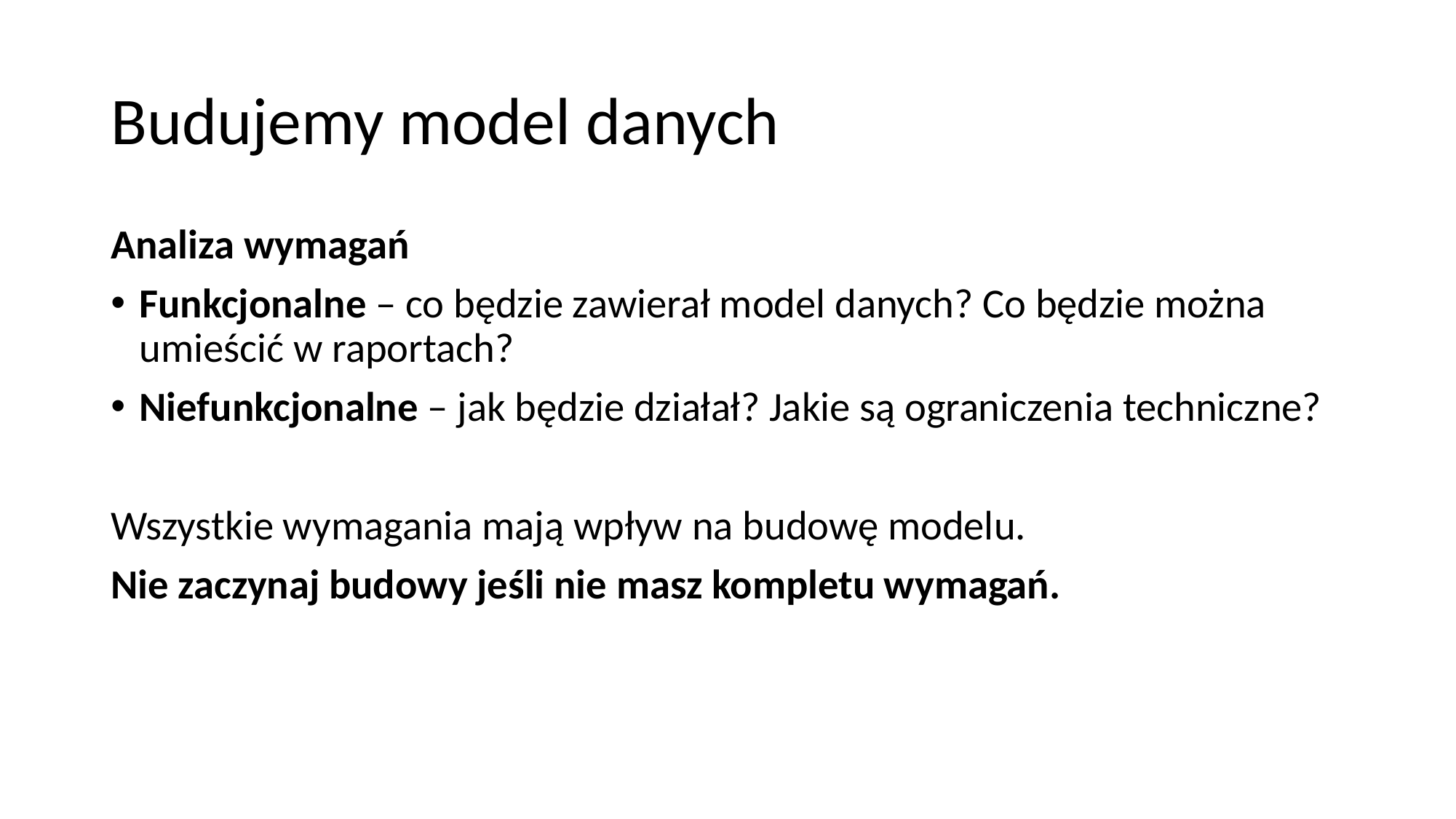

# Budujemy model danych
Analiza wymagań
Funkcjonalne – co będzie zawierał model danych? Co będzie można umieścić w raportach?
Niefunkcjonalne – jak będzie działał? Jakie są ograniczenia techniczne?

Wszystkie wymagania mają wpływ na budowę modelu.
Nie zaczynaj budowy jeśli nie masz kompletu wymagań.